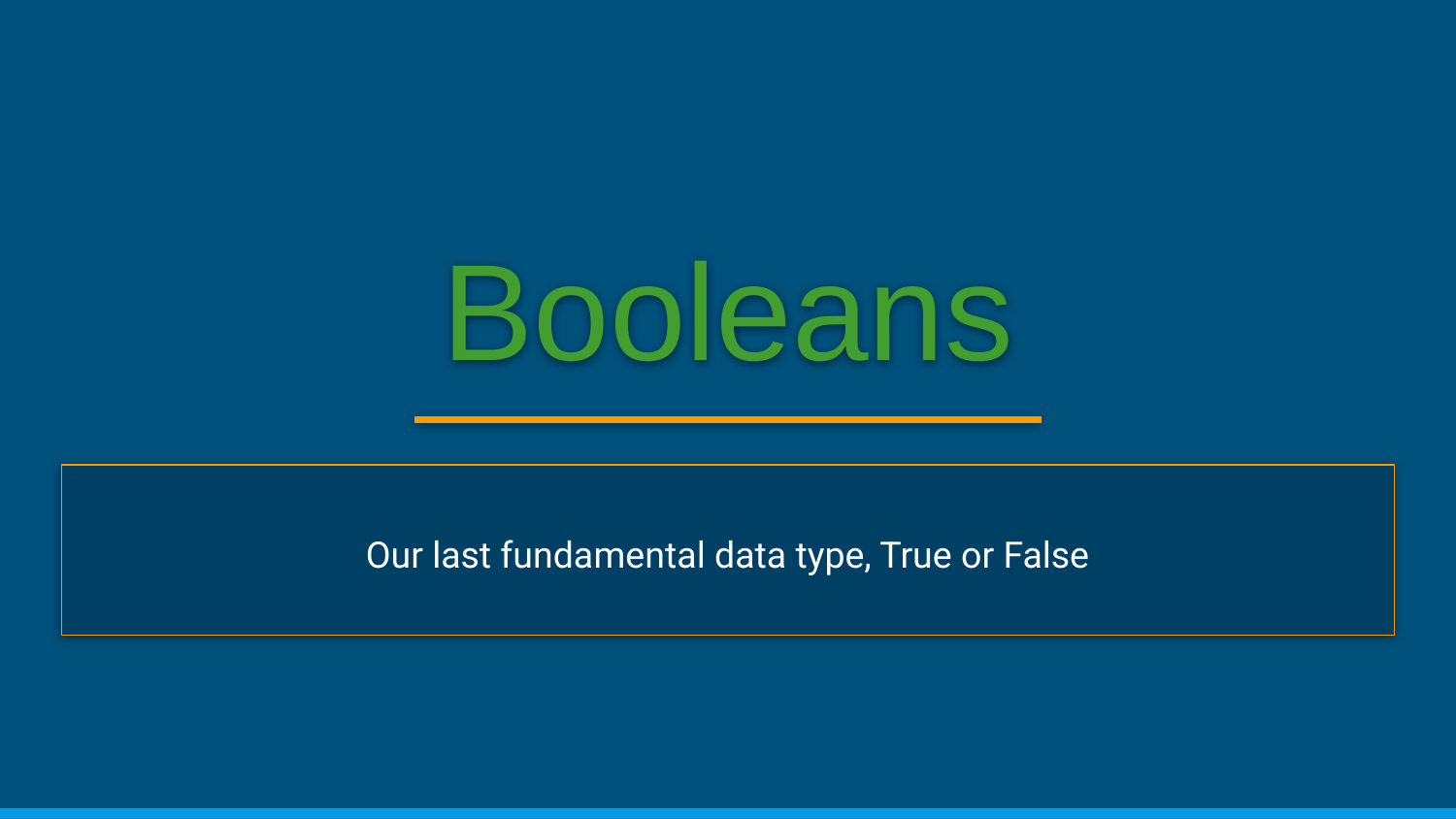

# Booleans
Our last fundamental data type, True or False